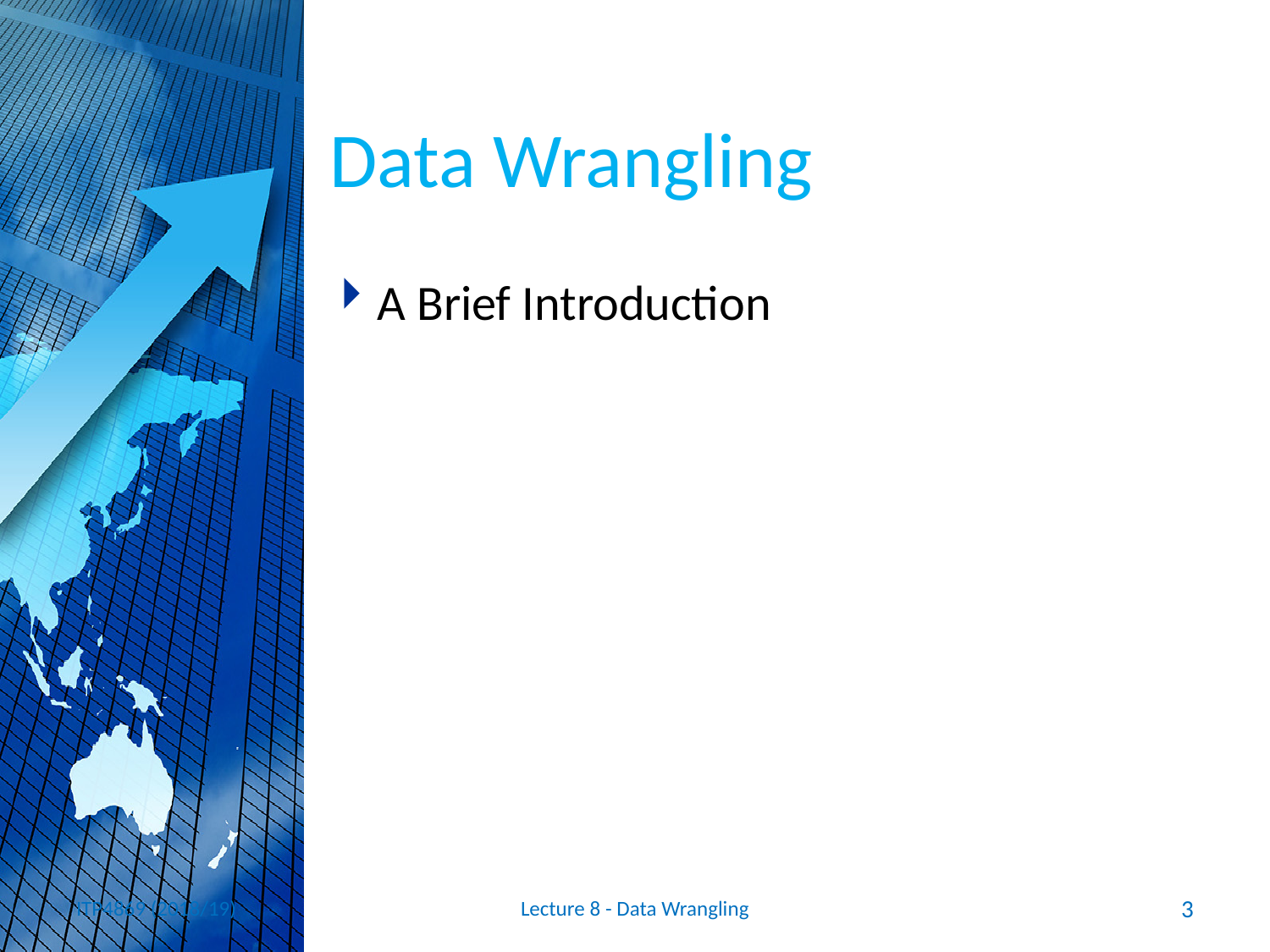

# Data Wrangling
A Brief Introduction
ITP4869 (2018/19)
Lecture 8 - Data Wrangling
3